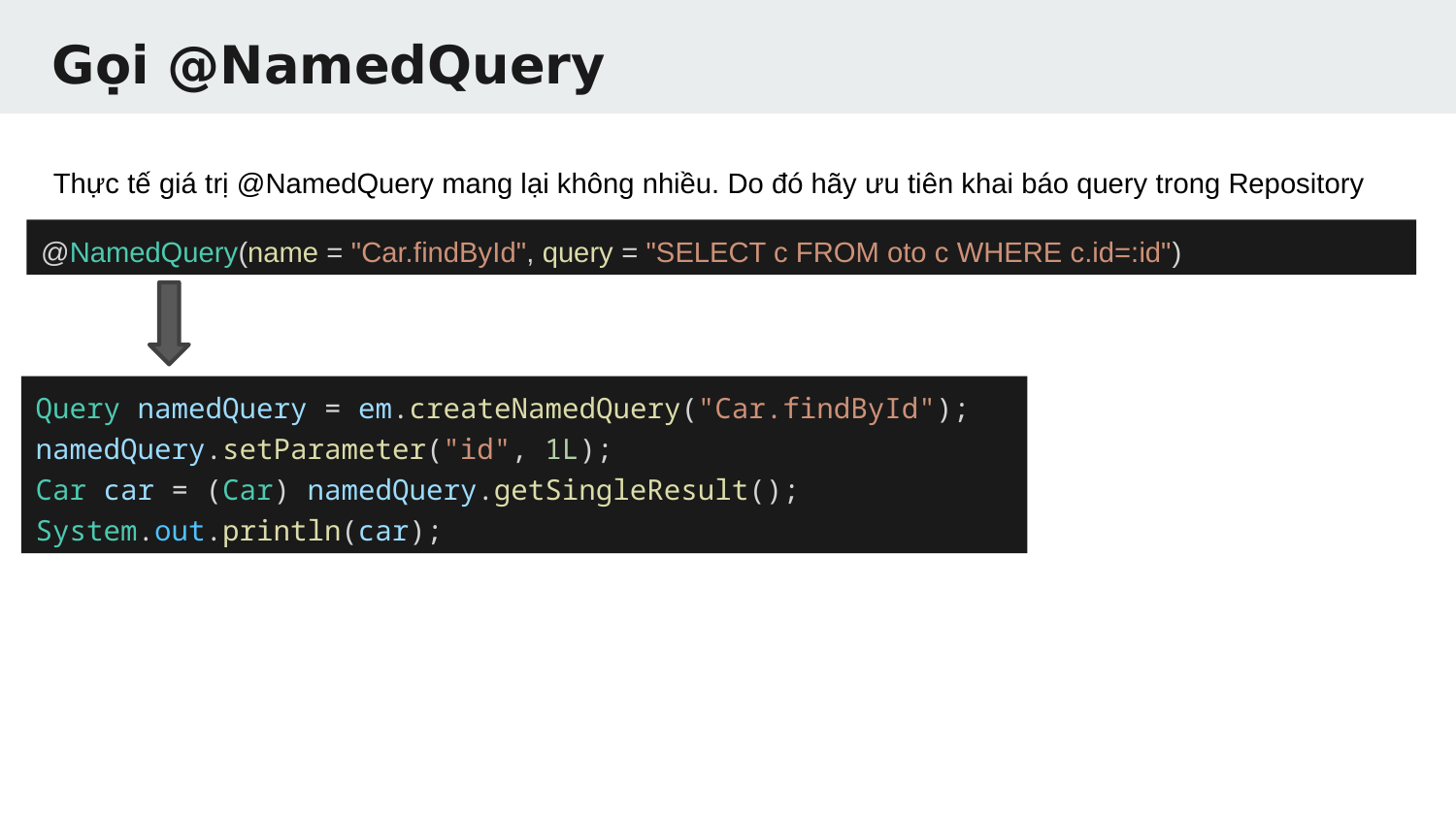

# Gọi @NamedQuery
Thực tế giá trị @NamedQuery mang lại không nhiều. Do đó hãy ưu tiên khai báo query trong Repository
@NamedQuery(name = "Car.findById", query = "SELECT c FROM oto c WHERE c.id=:id")

Query namedQuery = em.createNamedQuery("Car.findById");
namedQuery.setParameter("id", 1L);
Car car = (Car) namedQuery.getSingleResult();
System.out.println(car);